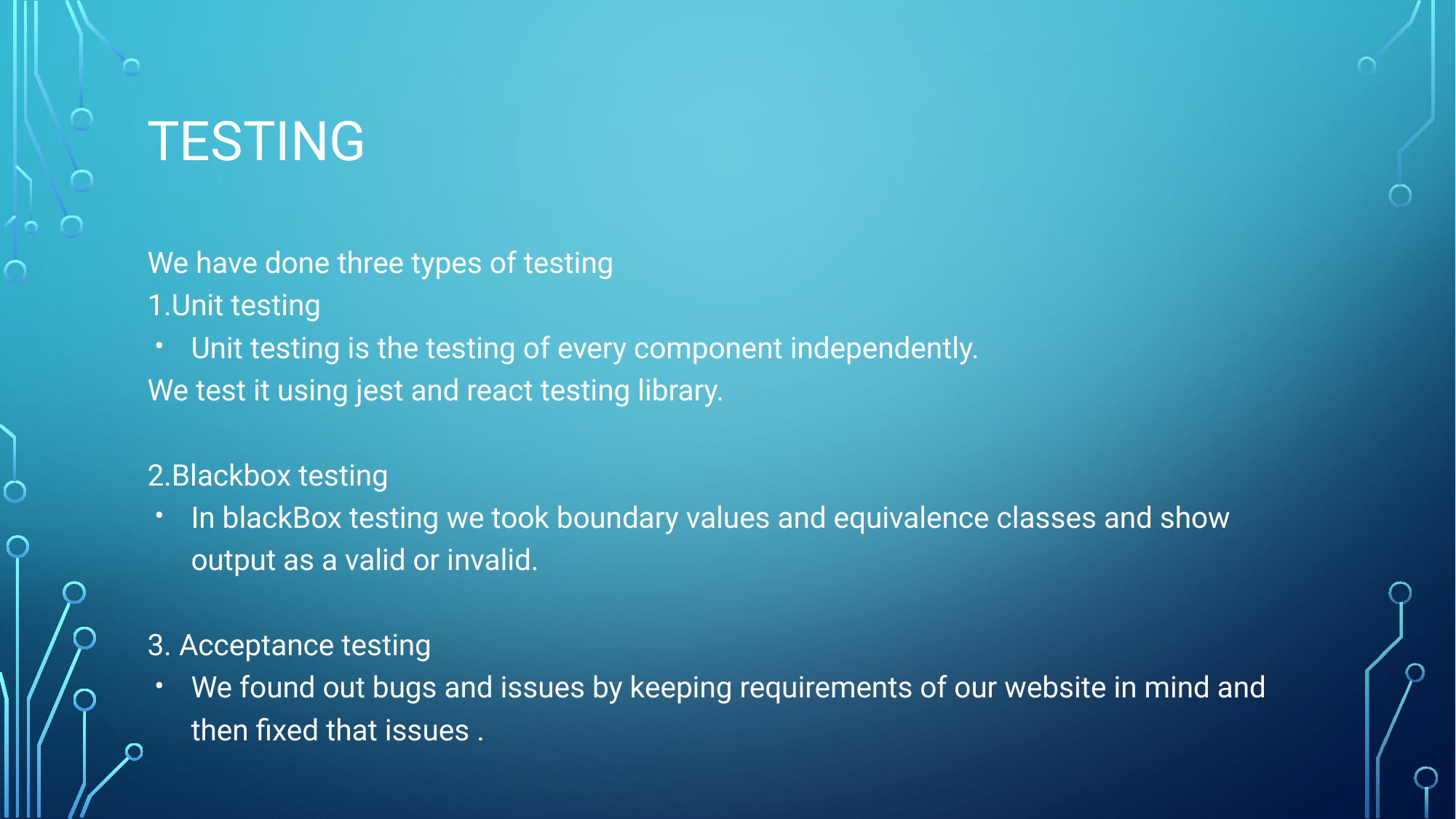

# TESTING
We have done three types of testing
1.Unit testing
Unit testing is the testing of every component independently.
We test it using jest and react testing library.

2.Blackbox testing
In blackBox testing we took boundary values and equivalence classes and show output as a valid or invalid.

3. Acceptance testing
We found out bugs and issues by keeping requirements of our website in mind and then fixed that issues .